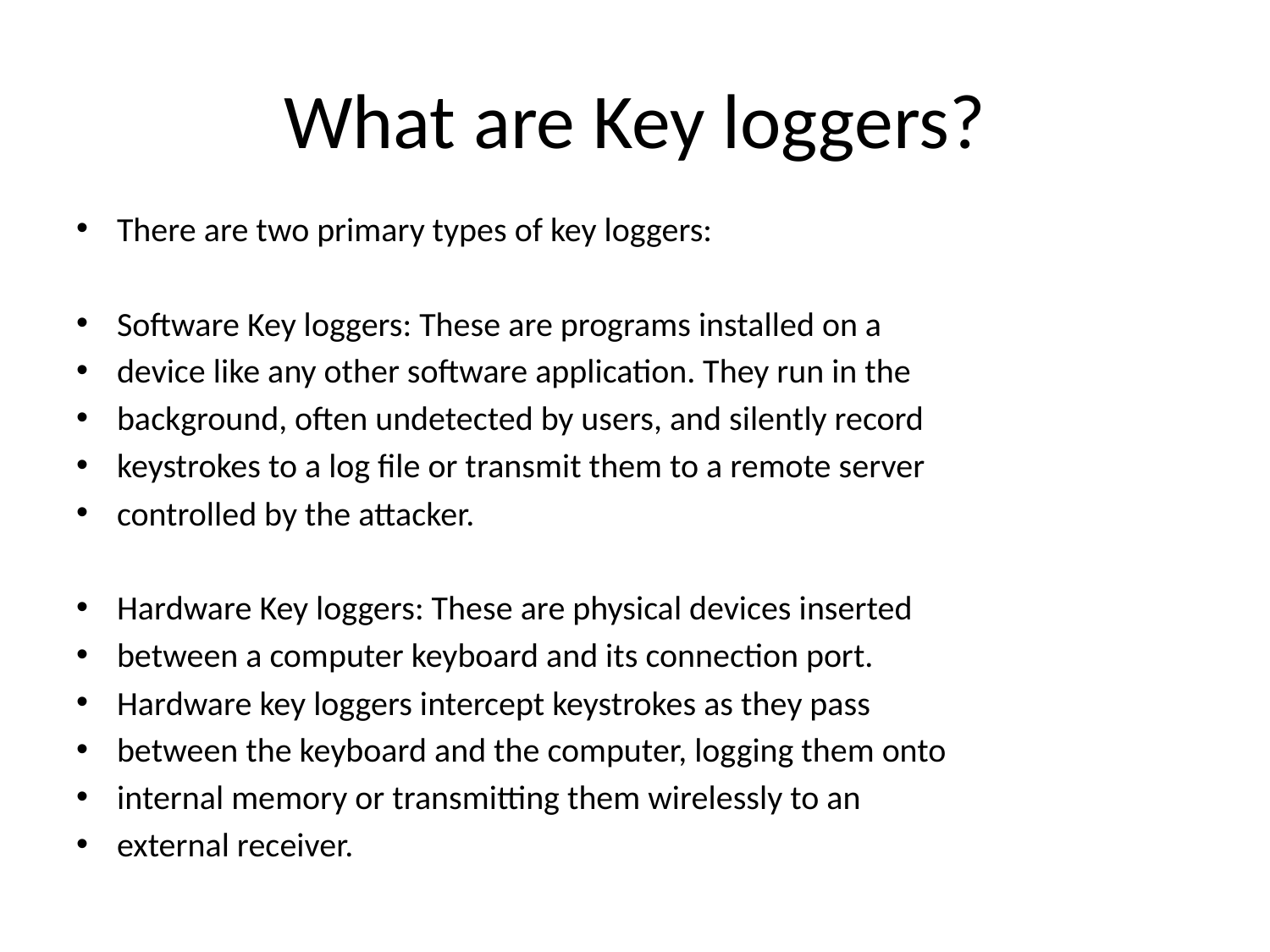

# What are Key loggers?
There are two primary types of key loggers:

Software Key loggers: These are programs installed on a
device like any other software application. They run in the
background, often undetected by users, and silently record
keystrokes to a log file or transmit them to a remote server
controlled by the attacker.

Hardware Key loggers: These are physical devices inserted
between a computer keyboard and its connection port.
Hardware key loggers intercept keystrokes as they pass
between the keyboard and the computer, logging them onto
internal memory or transmitting them wirelessly to an
external receiver.